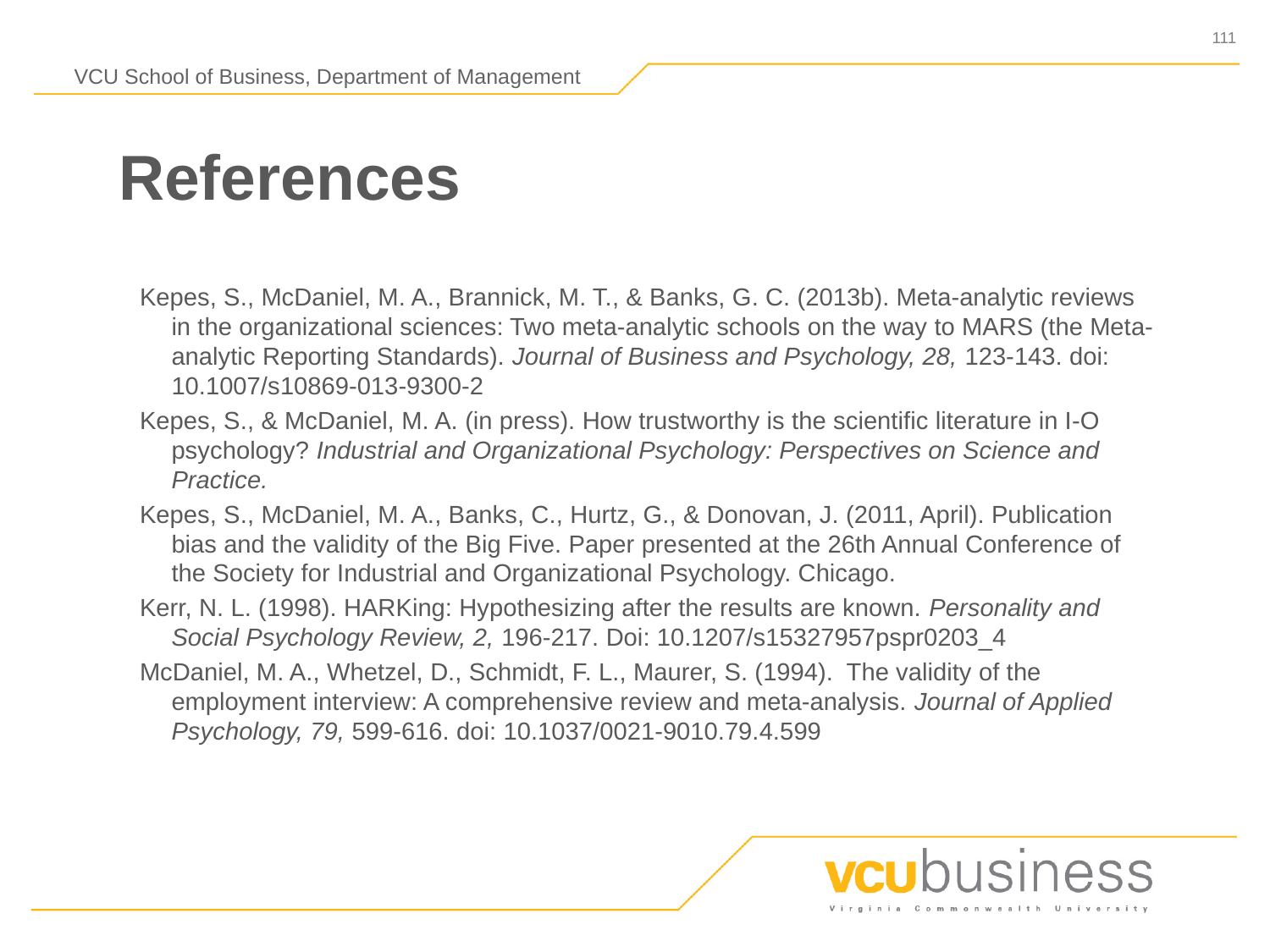

# References
Kepes, S., McDaniel, M. A., Brannick, M. T., & Banks, G. C. (2013b). Meta-analytic reviews in the organizational sciences: Two meta-analytic schools on the way to MARS (the Meta-analytic Reporting Standards). Journal of Business and Psychology, 28, 123-143. doi: 10.1007/s10869-013-9300-2
Kepes, S., & McDaniel, M. A. (in press). How trustworthy is the scientific literature in I-O psychology? Industrial and Organizational Psychology: Perspectives on Science and Practice.
Kepes, S., McDaniel, M. A., Banks, C., Hurtz, G., & Donovan, J. (2011, April). Publication bias and the validity of the Big Five. Paper presented at the 26th Annual Conference of the Society for Industrial and Organizational Psychology. Chicago.
Kerr, N. L. (1998). HARKing: Hypothesizing after the results are known. Personality and Social Psychology Review, 2, 196-217. Doi: 10.1207/s15327957pspr0203_4
McDaniel, M. A., Whetzel, D., Schmidt, F. L., Maurer, S. (1994).  The validity of the employment interview: A comprehensive review and meta-analysis. Journal of Applied Psychology, 79, 599-616. doi: 10.1037/0021-9010.79.4.599